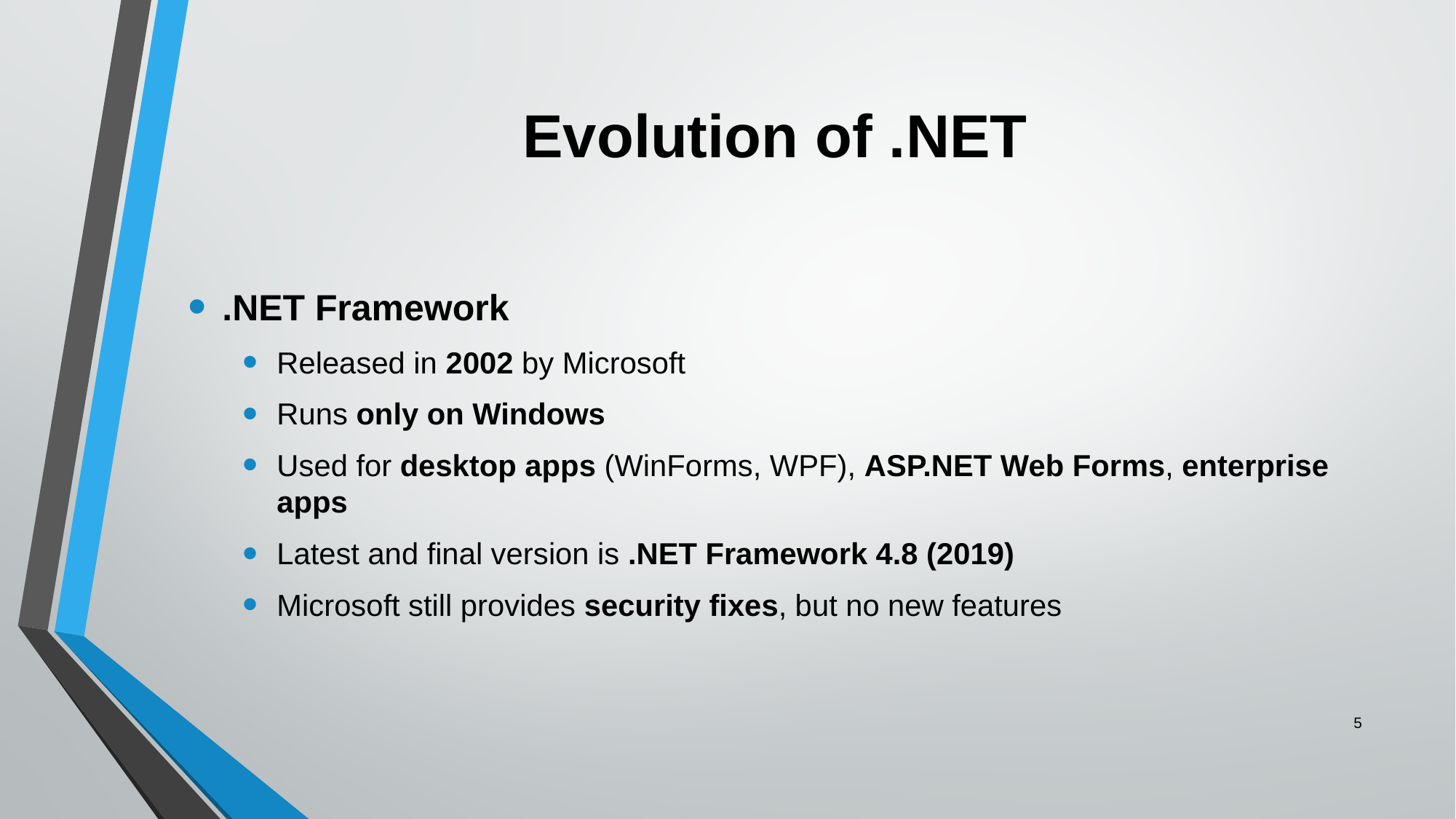

# Evolution of .NET
.NET Framework
Released in 2002 by Microsoft
Runs only on Windows
Used for desktop apps (WinForms, WPF), ASP.NET Web Forms, enterprise apps
Latest and final version is .NET Framework 4.8 (2019)
Microsoft still provides security fixes, but no new features
5